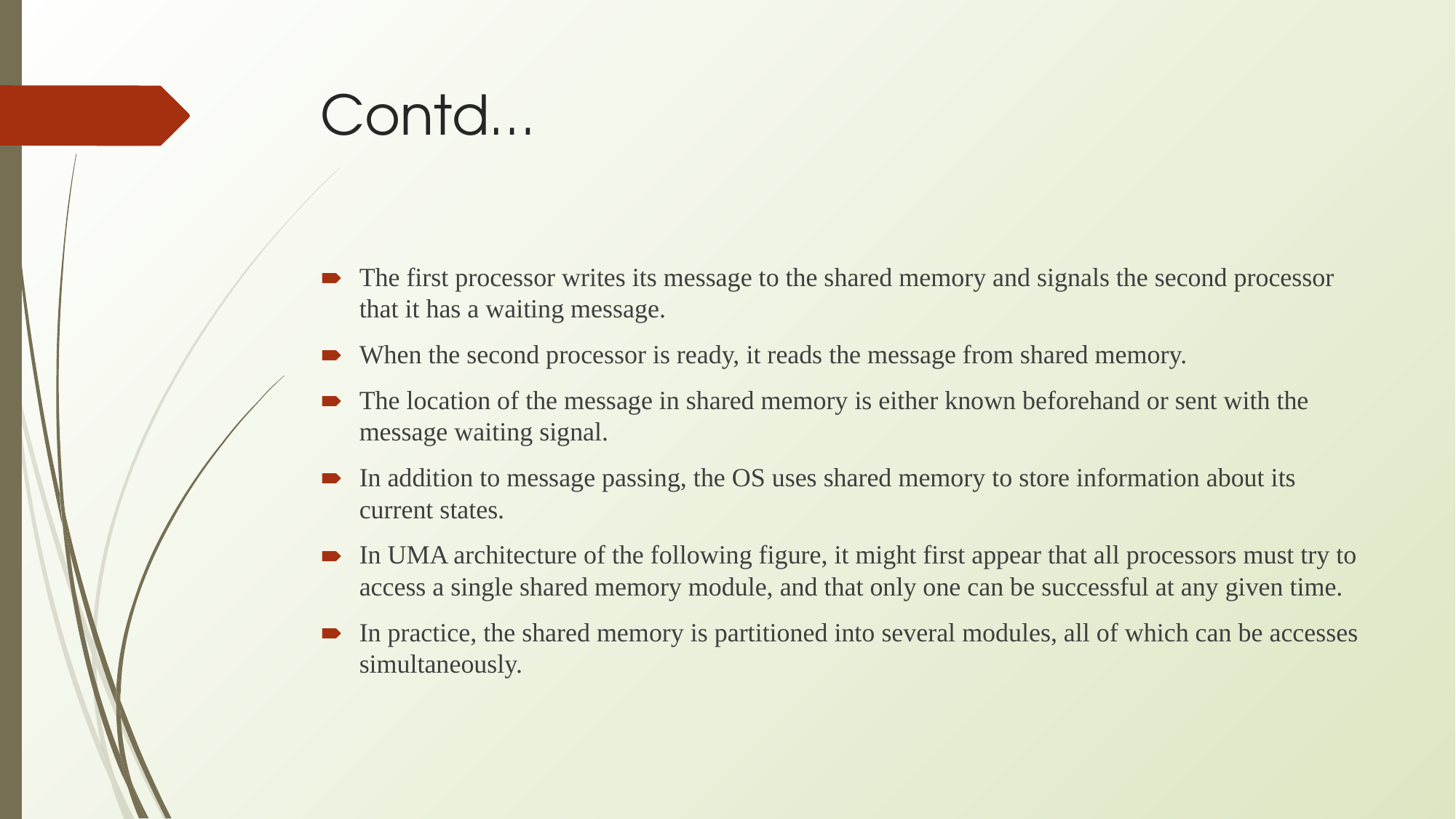

# Contd…
The first processor writes its message to the shared memory and signals the second processor that it has a waiting message.
When the second processor is ready, it reads the message from shared memory.
The location of the message in shared memory is either known beforehand or sent with the message waiting signal.
In addition to message passing, the OS uses shared memory to store information about its current states.
In UMA architecture of the following figure, it might first appear that all processors must try to access a single shared memory module, and that only one can be successful at any given time.
In practice, the shared memory is partitioned into several modules, all of which can be accesses simultaneously.